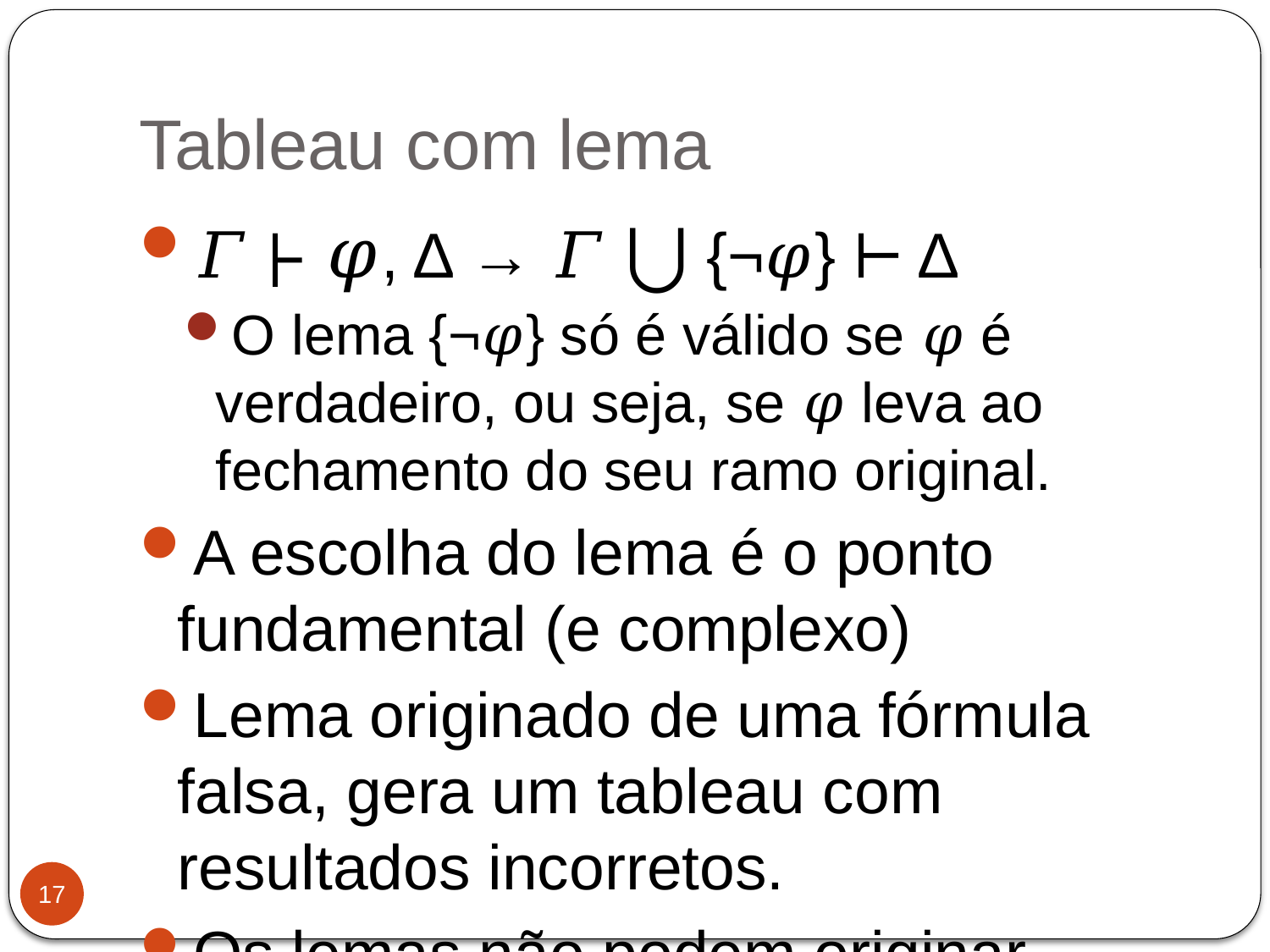

# Tableau com lema
𝛤 ⊦ 𝜑, Δ → 𝛤 ⋃ {¬𝜑} ⊢ Δ
O lema {¬𝜑} só é válido se 𝜑 é verdadeiro, ou seja, se 𝜑 leva ao fechamento do seu ramo original.
A escolha do lema é o ponto fundamental (e complexo)
Lema originado de uma fórmula falsa, gera um tableau com resultados incorretos.
Os lemas não podem originar ramificações.

17